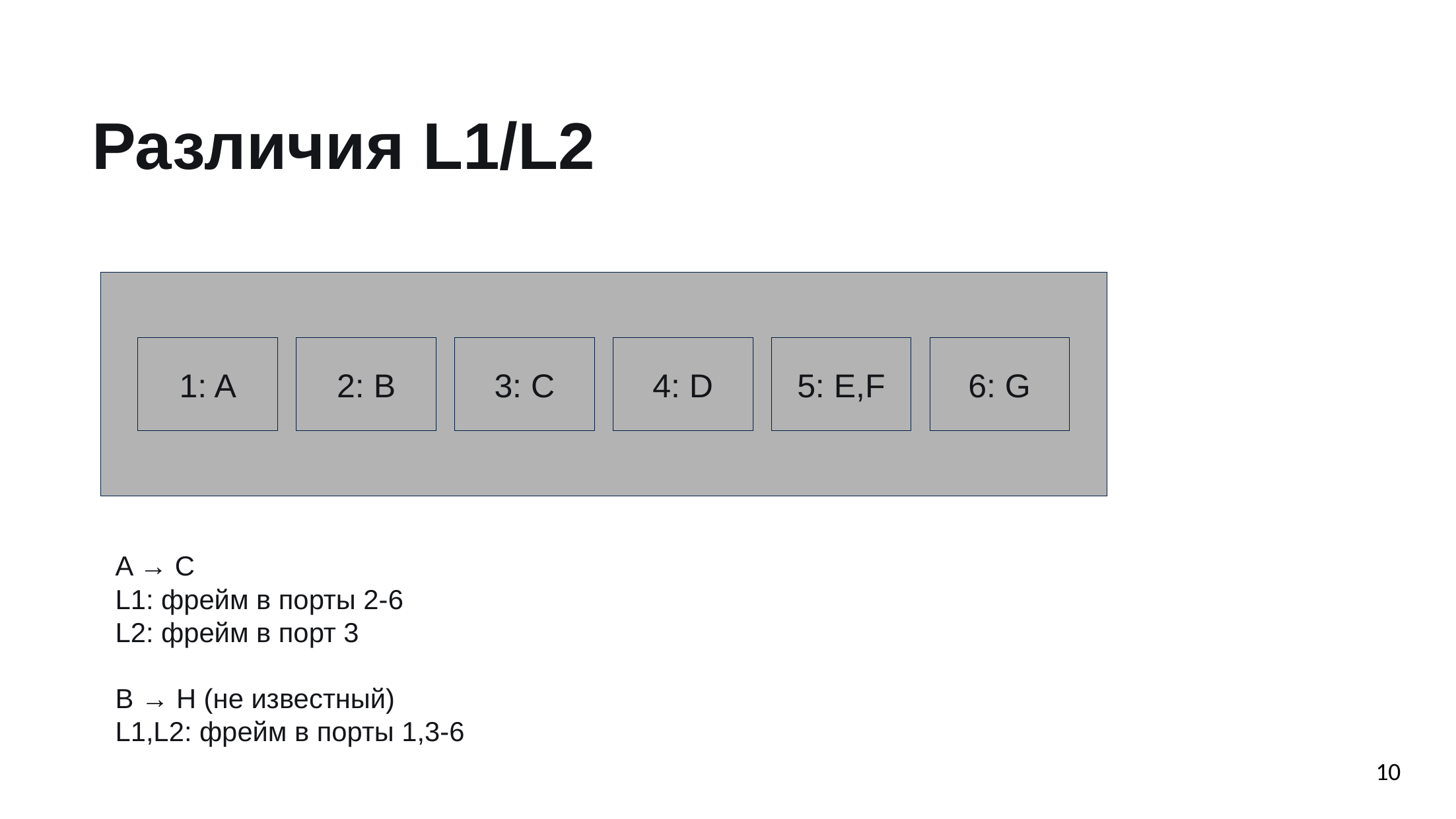

Различия L1/L2

1: A
2: B
3: C
4: D
5: E,F
6: G
A → С
L1: фрейм в порты 2-6
L2: фрейм в порт 3

B → H (не известный)
L1,L2: фрейм в порты 1,3-6
10